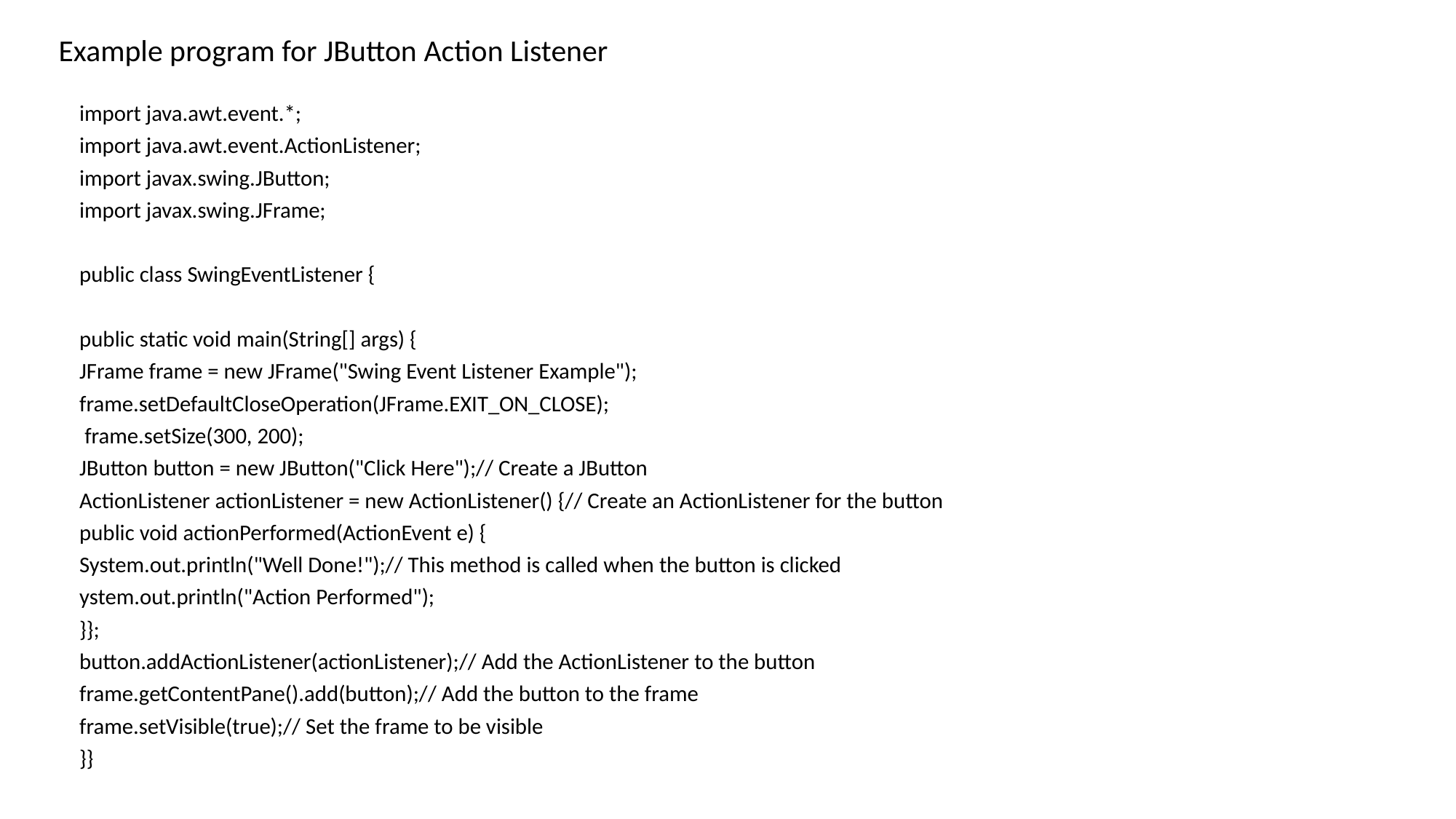

# Example program for JButton Action Listener
import java.awt.event.*;
import java.awt.event.ActionListener;
import javax.swing.JButton;
import javax.swing.JFrame;

public class SwingEventListener {

public static void main(String[] args) {
JFrame frame = new JFrame("Swing Event Listener Example");
frame.setDefaultCloseOperation(JFrame.EXIT_ON_CLOSE);
 frame.setSize(300, 200);
JButton button = new JButton("Click Here");// Create a JButton
ActionListener actionListener = new ActionListener() {// Create an ActionListener for the button
public void actionPerformed(ActionEvent e) {
System.out.println("Well Done!");// This method is called when the button is clicked
ystem.out.println("Action Performed");
}};
button.addActionListener(actionListener);// Add the ActionListener to the button
frame.getContentPane().add(button);// Add the button to the frame
frame.setVisible(true);// Set the frame to be visible
}}